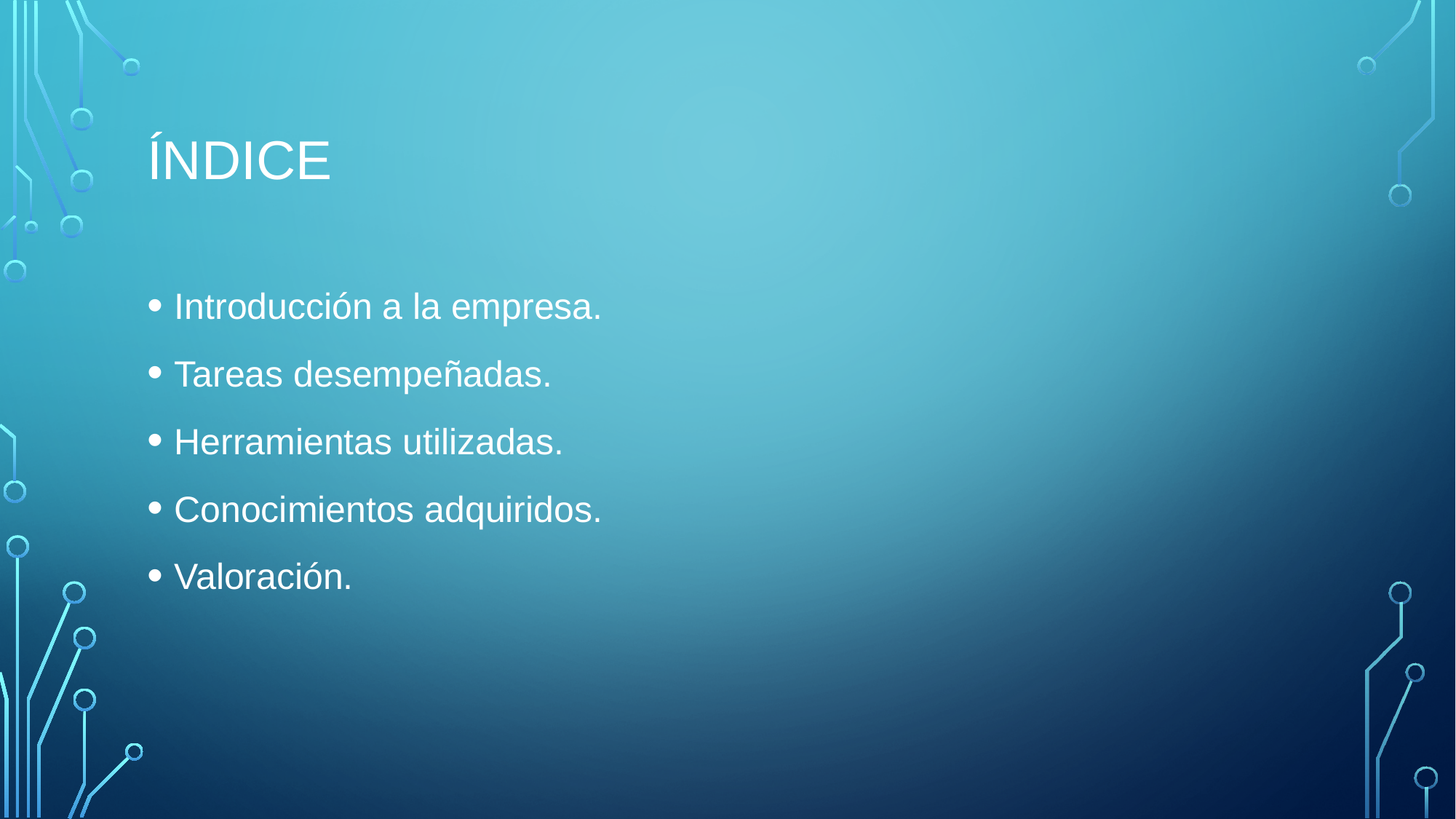

# índice
Introducción a la empresa.
Tareas desempeñadas.
Herramientas utilizadas.
Conocimientos adquiridos.
Valoración.